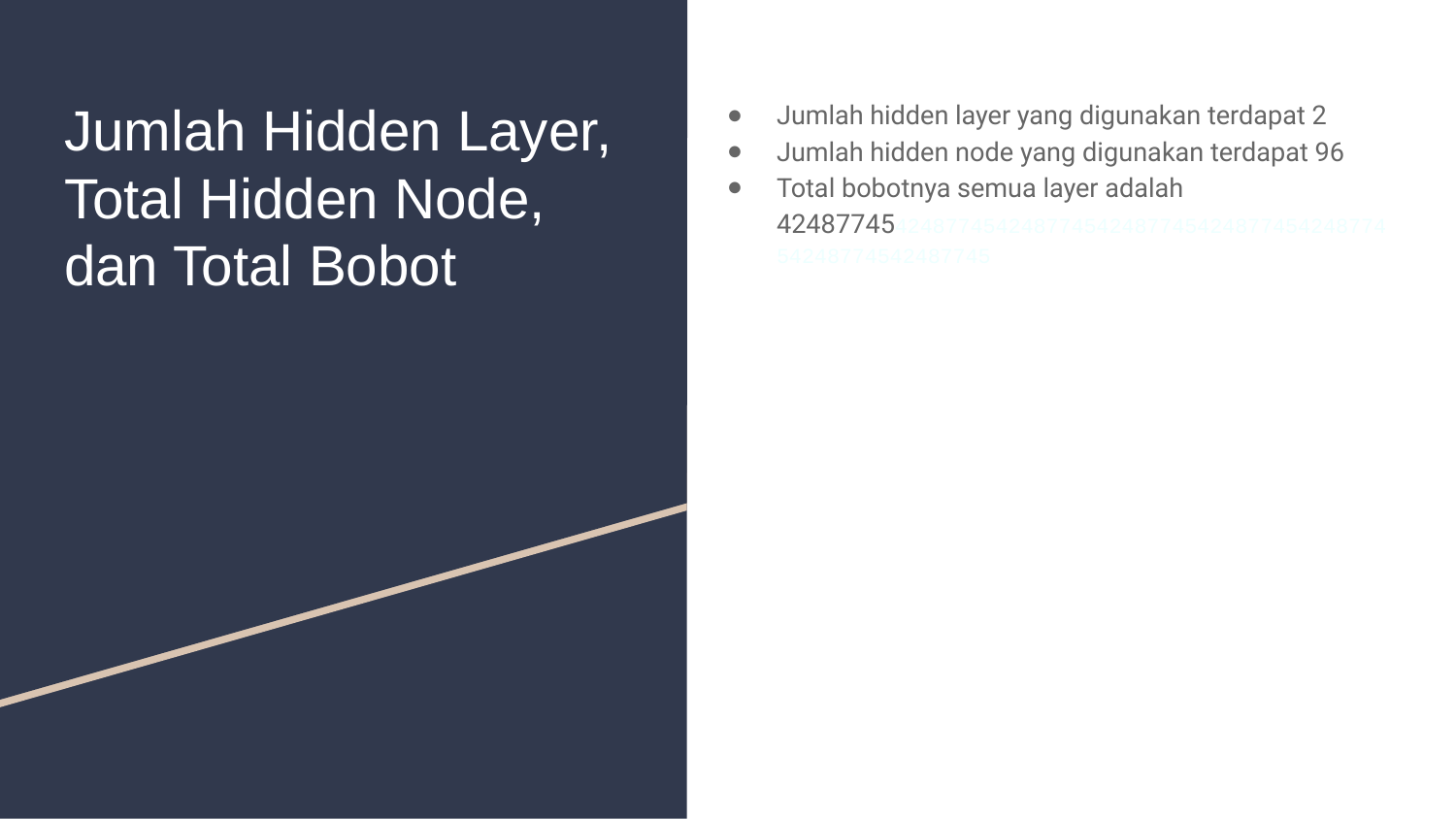

# Jumlah Hidden Layer, Total Hidden Node, dan Total Bobot
Jumlah hidden layer yang digunakan terdapat 2
Jumlah hidden node yang digunakan terdapat 96
Total bobotnya semua layer adalah 4248774542487745424877454248774542487745424877454248774542487745